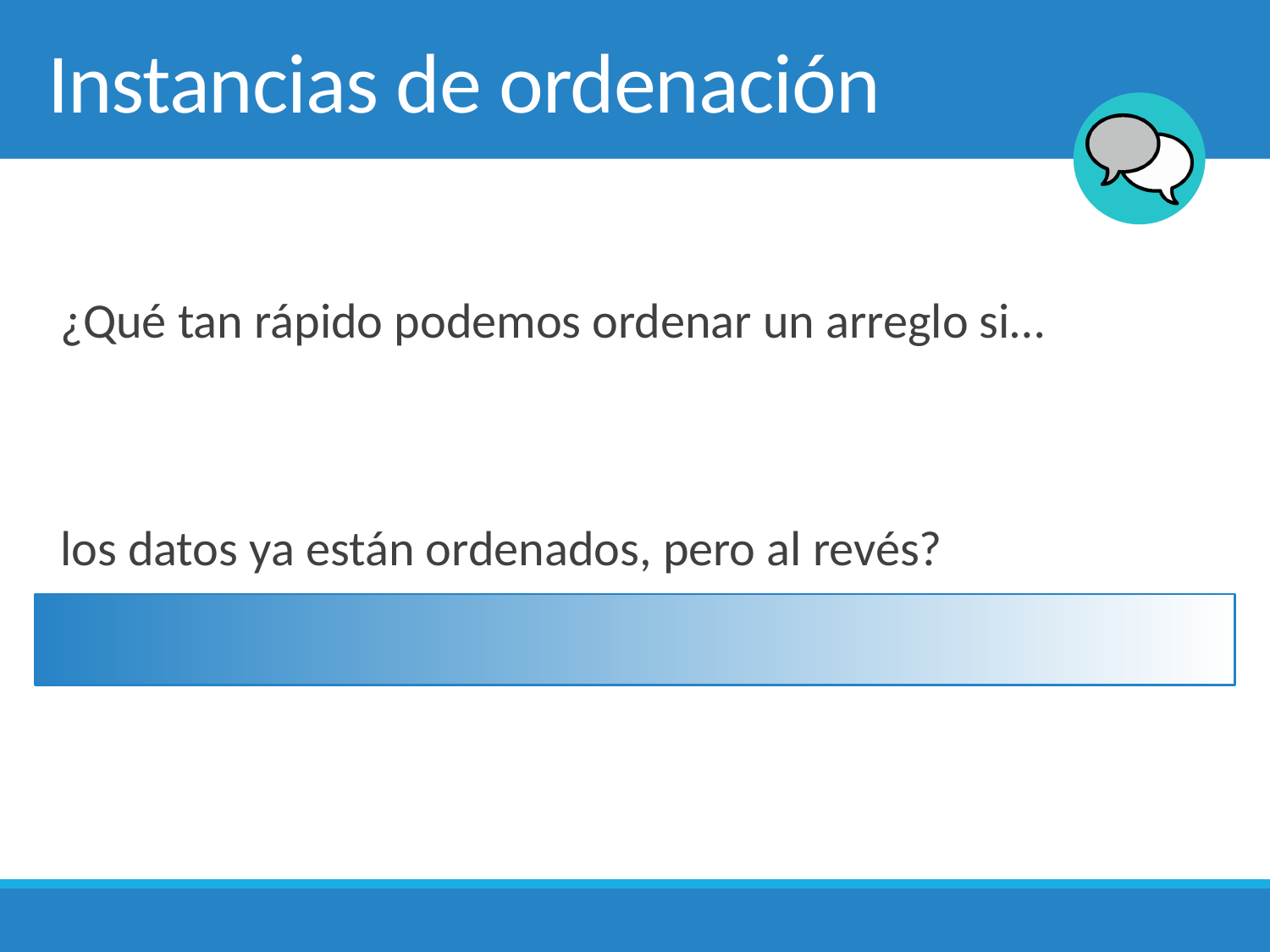

# Instancias de ordenación
¿Qué tan rápido podemos ordenar un arreglo si…

los datos ya están ordenados, pero al revés?